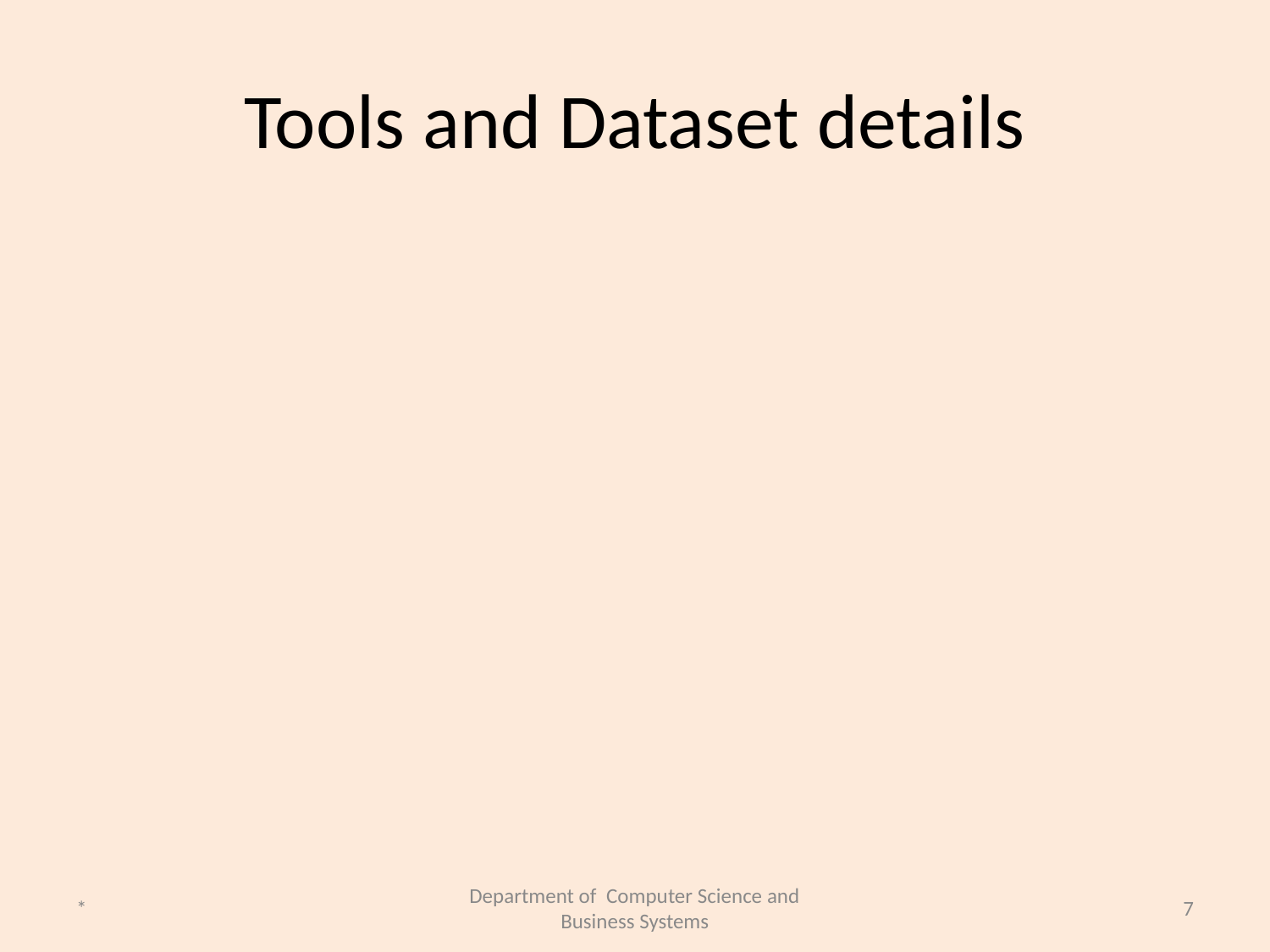

# Tools and Dataset details

*
Department of  Computer Science and Business Systems
7